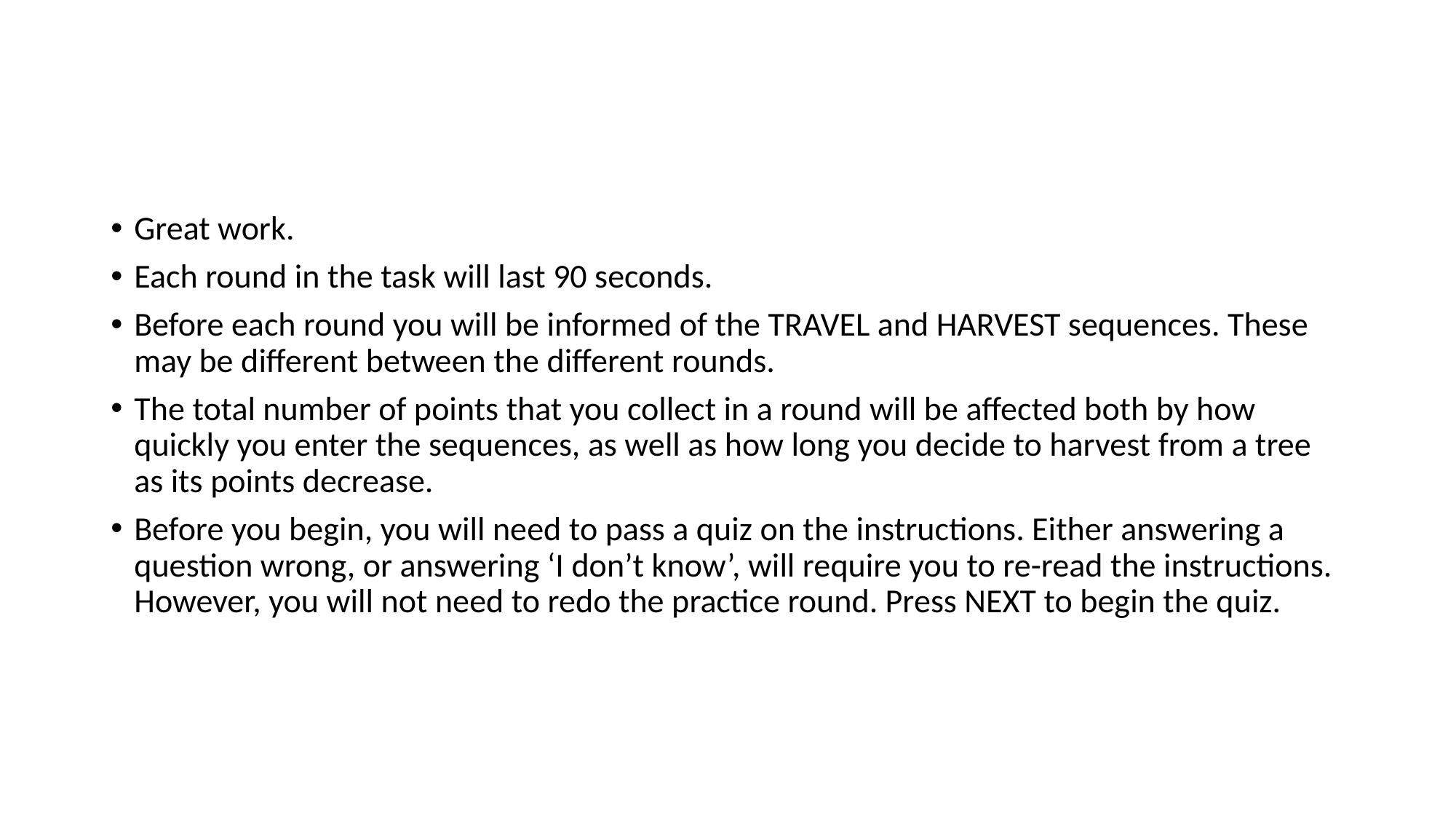

Great work.
Each round in the task will last 90 seconds.
Before each round you will be informed of the TRAVEL and HARVEST sequences. These may be different between the different rounds.
The total number of points that you collect in a round will be affected both by how quickly you enter the sequences, as well as how long you decide to harvest from a tree as its points decrease.
Before you begin, you will need to pass a quiz on the instructions. Either answering a question wrong, or answering ‘I don’t know’, will require you to re-read the instructions. However, you will not need to redo the practice round. Press NEXT to begin the quiz.